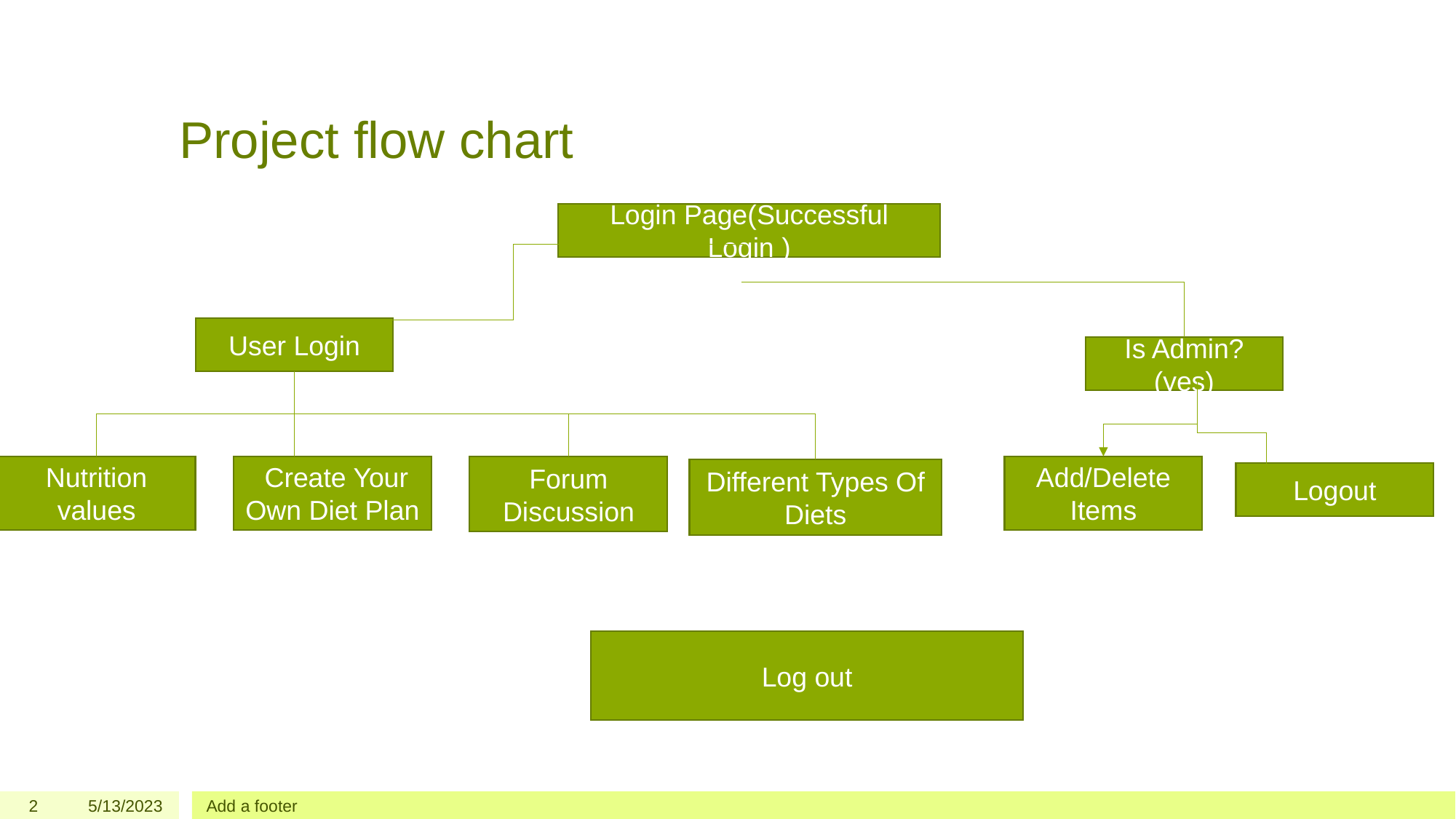

# Project flow chart

Login Page(Successful Login )
User Login
Is Admin?(yes)
Nutrition values
 Create Your Own Diet Plan
Forum Discussion
Add/Delete Items
Different Types Of Diets
Logout
Log out
2
5/13/2023
Add a footer